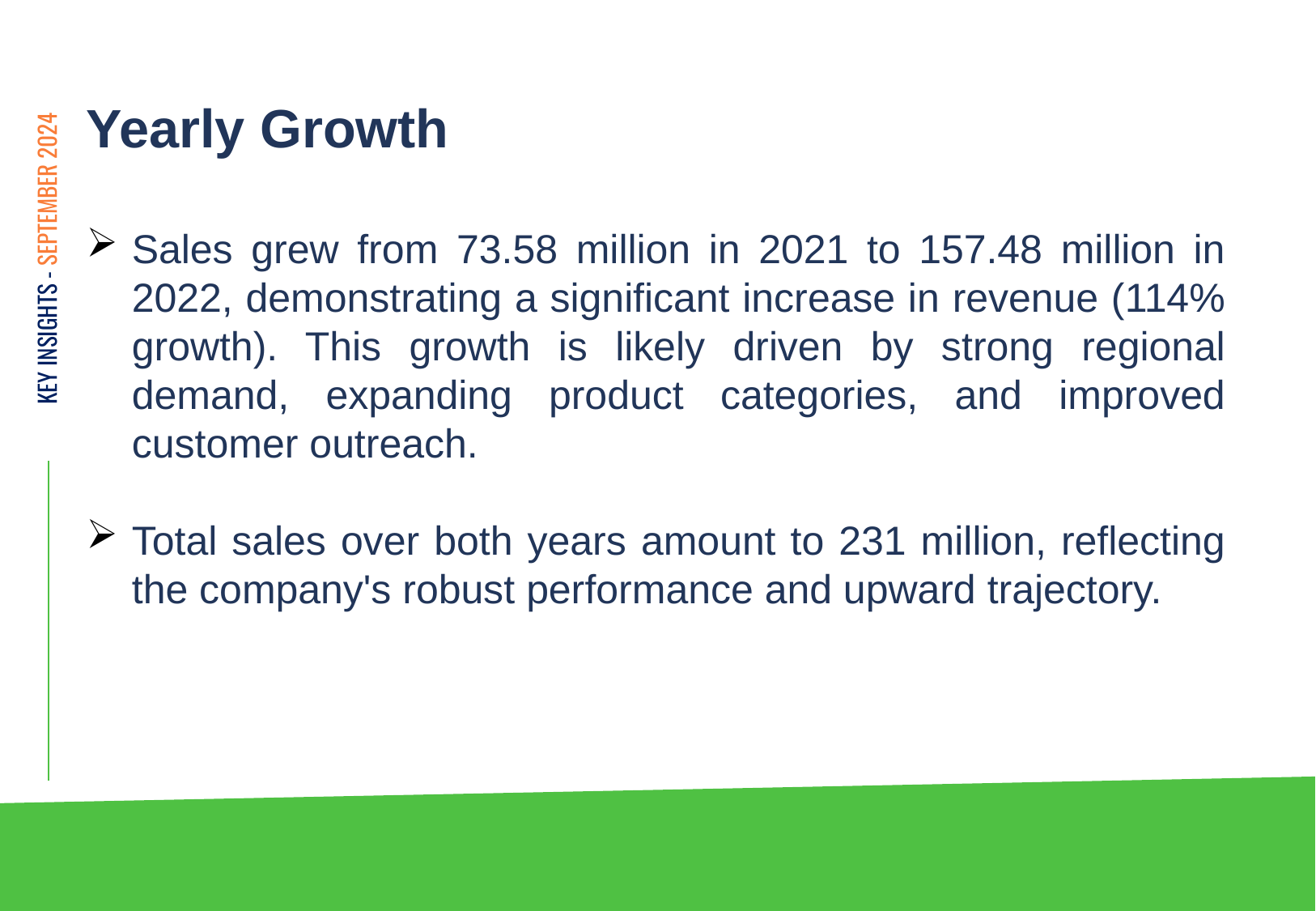

Yearly Growth

Sales grew from 73.58 million in 2021 to 157.48 million in 2022, demonstrating a significant increase in revenue (114% growth). This growth is likely driven by strong regional demand, expanding product categories, and improved customer outreach.

Total sales over both years amount to 231 million, reflecting the company's robust performance and upward trajectory.
KEY INSIGHTS - SEPTEMBER 2024